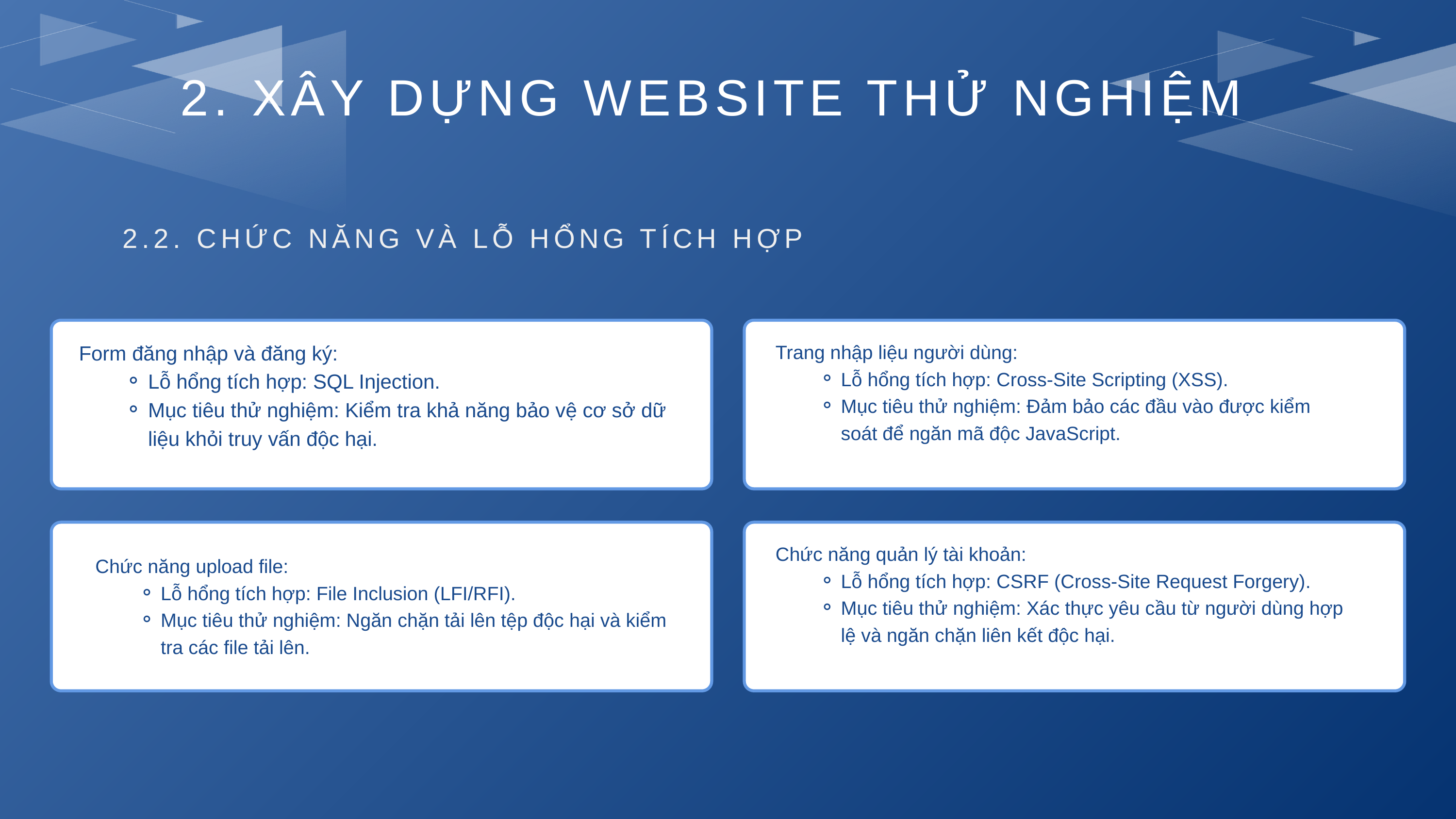

2. XÂY DỰNG WEBSITE THỬ NGHIỆM

2.2. CHỨC NĂNG VÀ LỖ HỔNG TÍCH HỢP

Form đăng nhập và đăng ký:
Lỗ hổng tích hợp: SQL Injection.
Mục tiêu thử nghiệm: Kiểm tra khả năng bảo vệ cơ sở dữ liệu khỏi truy vấn độc hại.

Trang nhập liệu người dùng:
Lỗ hổng tích hợp: Cross-Site Scripting (XSS).
Mục tiêu thử nghiệm: Đảm bảo các đầu vào được kiểm soát để ngăn mã độc JavaScript.

Chức năng quản lý tài khoản:
Lỗ hổng tích hợp: CSRF (Cross-Site Request Forgery).
Mục tiêu thử nghiệm: Xác thực yêu cầu từ người dùng hợp lệ và ngăn chặn liên kết độc hại.

Chức năng upload file:
Lỗ hổng tích hợp: File Inclusion (LFI/RFI).
Mục tiêu thử nghiệm: Ngăn chặn tải lên tệp độc hại và kiểm tra các file tải lên.